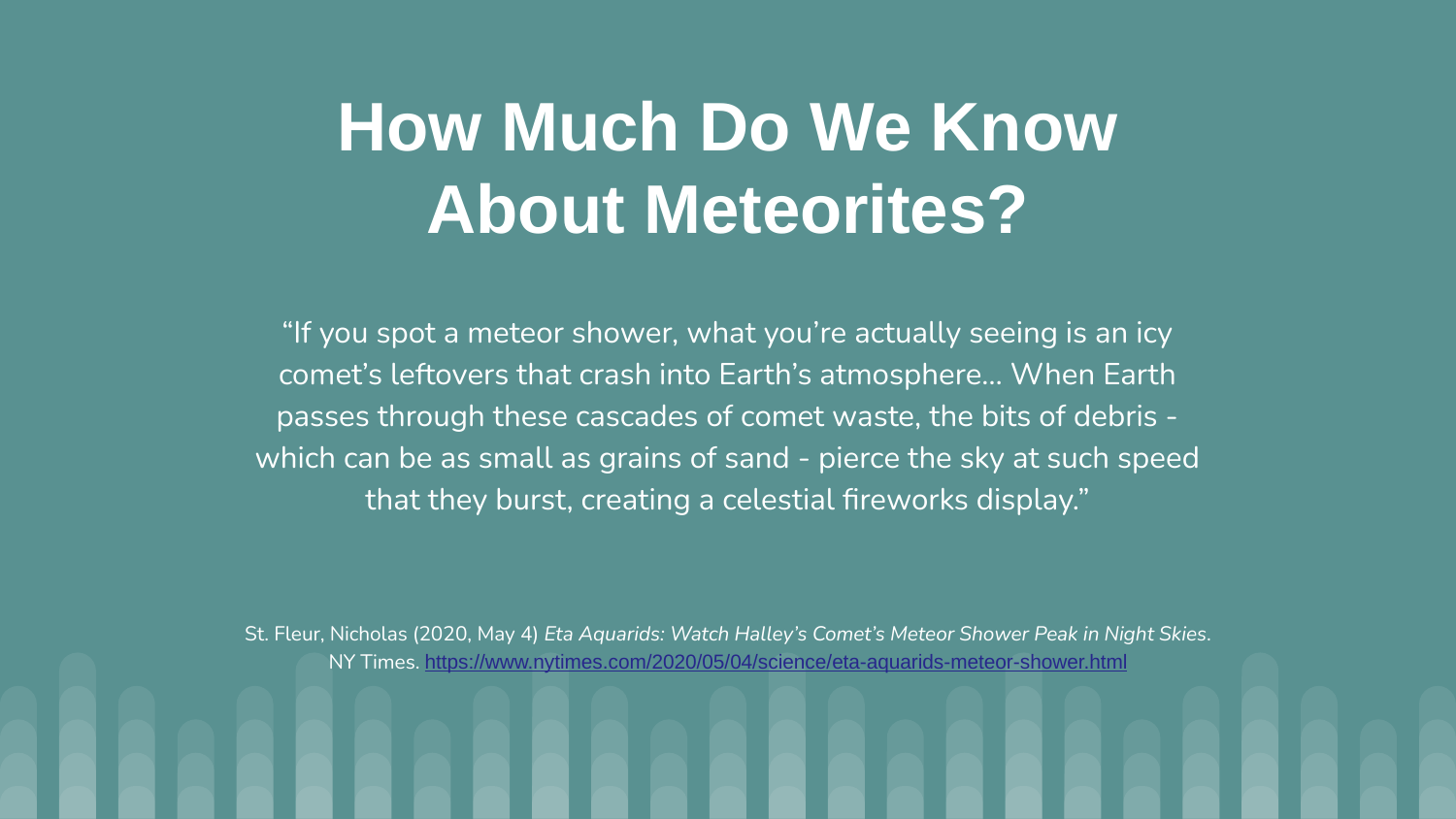

# How Much Do We Know About Meteorites?
“If you spot a meteor shower, what you’re actually seeing is an icy comet’s leftovers that crash into Earth’s atmosphere… When Earth passes through these cascades of comet waste, the bits of debris - which can be as small as grains of sand - pierce the sky at such speed that they burst, creating a celestial fireworks display.”

St. Fleur, Nicholas (2020, May 4) Eta Aquarids: Watch Halley’s Comet’s Meteor Shower Peak in Night Skies. NY Times. https://www.nytimes.com/2020/05/04/science/eta-aquarids-meteor-shower.html